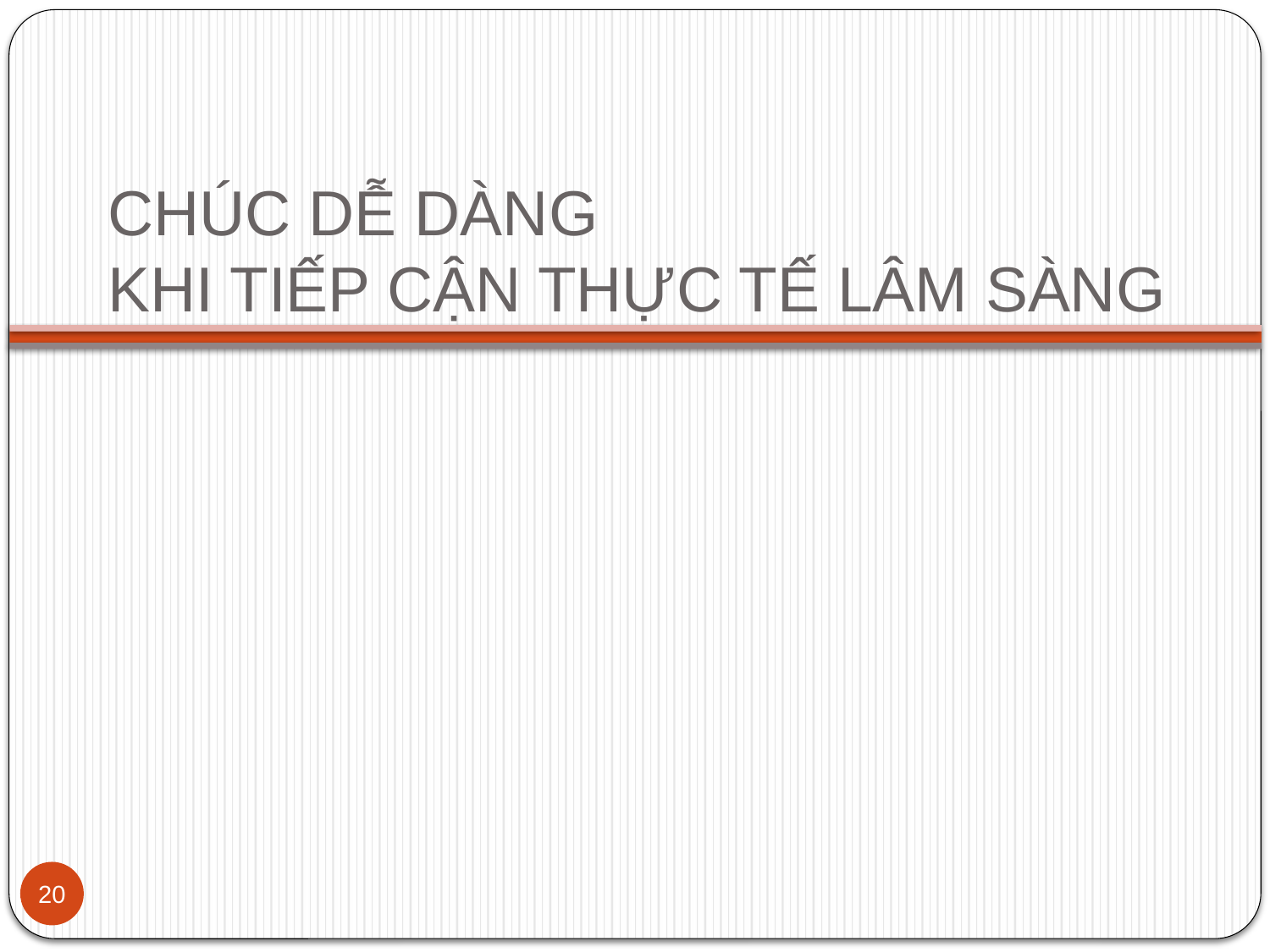

# CHÚC DỄ DÀNG KHI TIẾP CẬN THỰC TẾ LÂM SÀNG
20